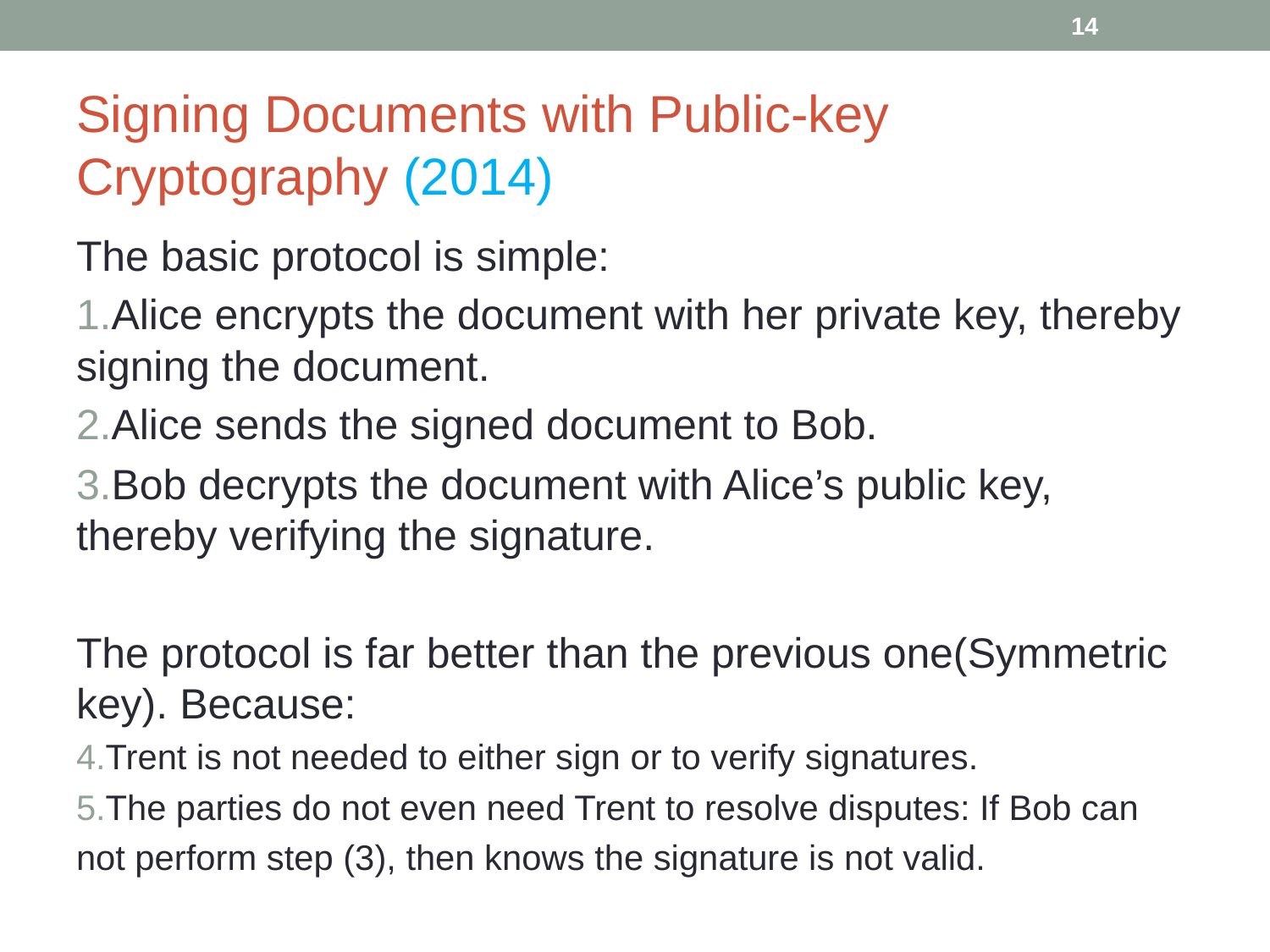

14
# Signing Documents with Public-key Cryptography (2014)
The basic protocol is simple:
Alice encrypts the document with her private key, thereby signing the document.
Alice sends the signed document to Bob.
Bob decrypts the document with Alice’s public key, thereby verifying the signature.

The protocol is far better than the previous one(Symmetric key). Because:
Trent is not needed to either sign or to verify signatures.
The parties do not even need Trent to resolve disputes: If Bob can not perform step (3), then knows the signature is not valid.